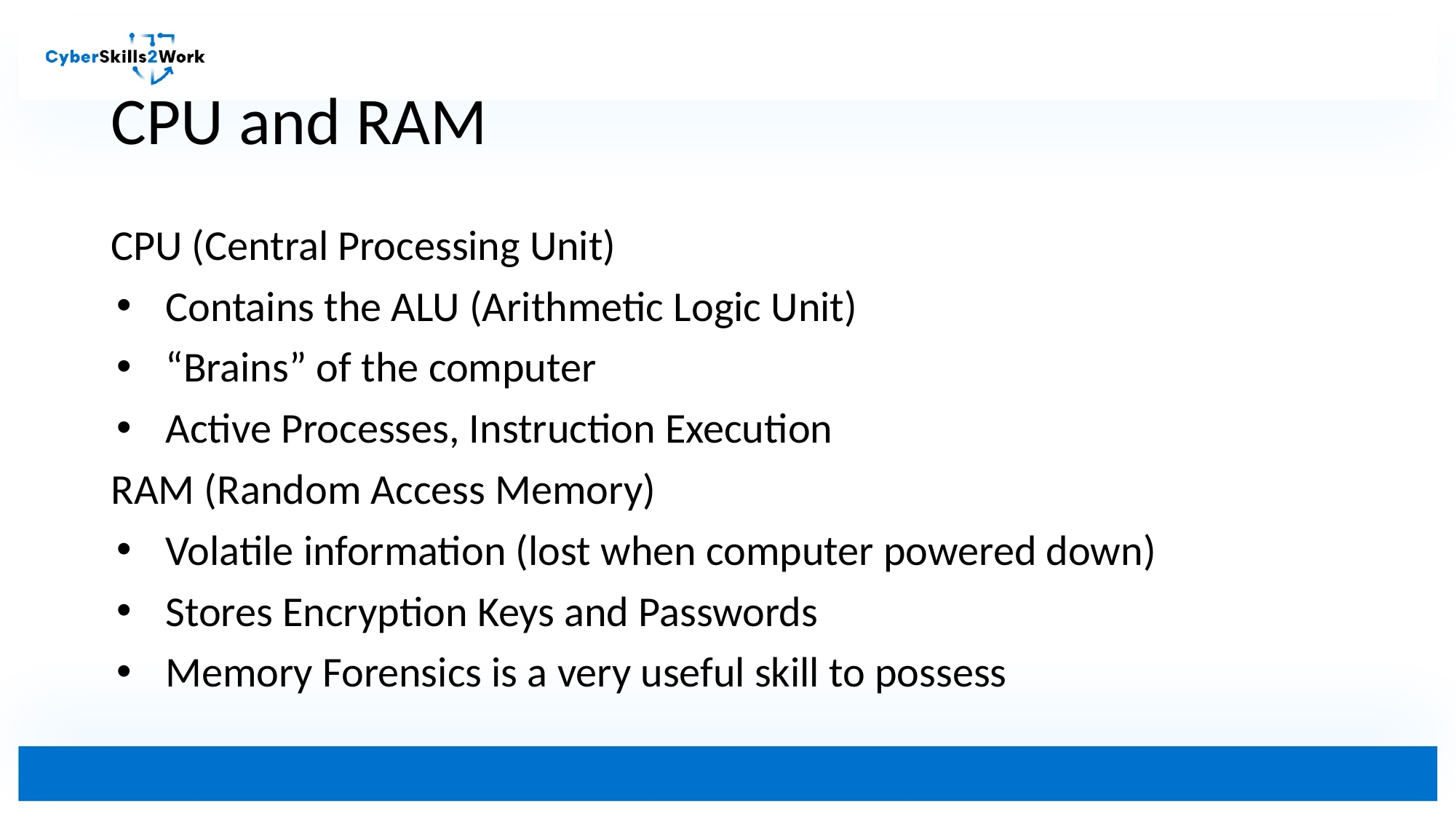

# CPU and RAM
CPU (Central Processing Unit)
Contains the ALU (Arithmetic Logic Unit)
“Brains” of the computer
Active Processes, Instruction Execution
RAM (Random Access Memory)
Volatile information (lost when computer powered down)
Stores Encryption Keys and Passwords
Memory Forensics is a very useful skill to possess